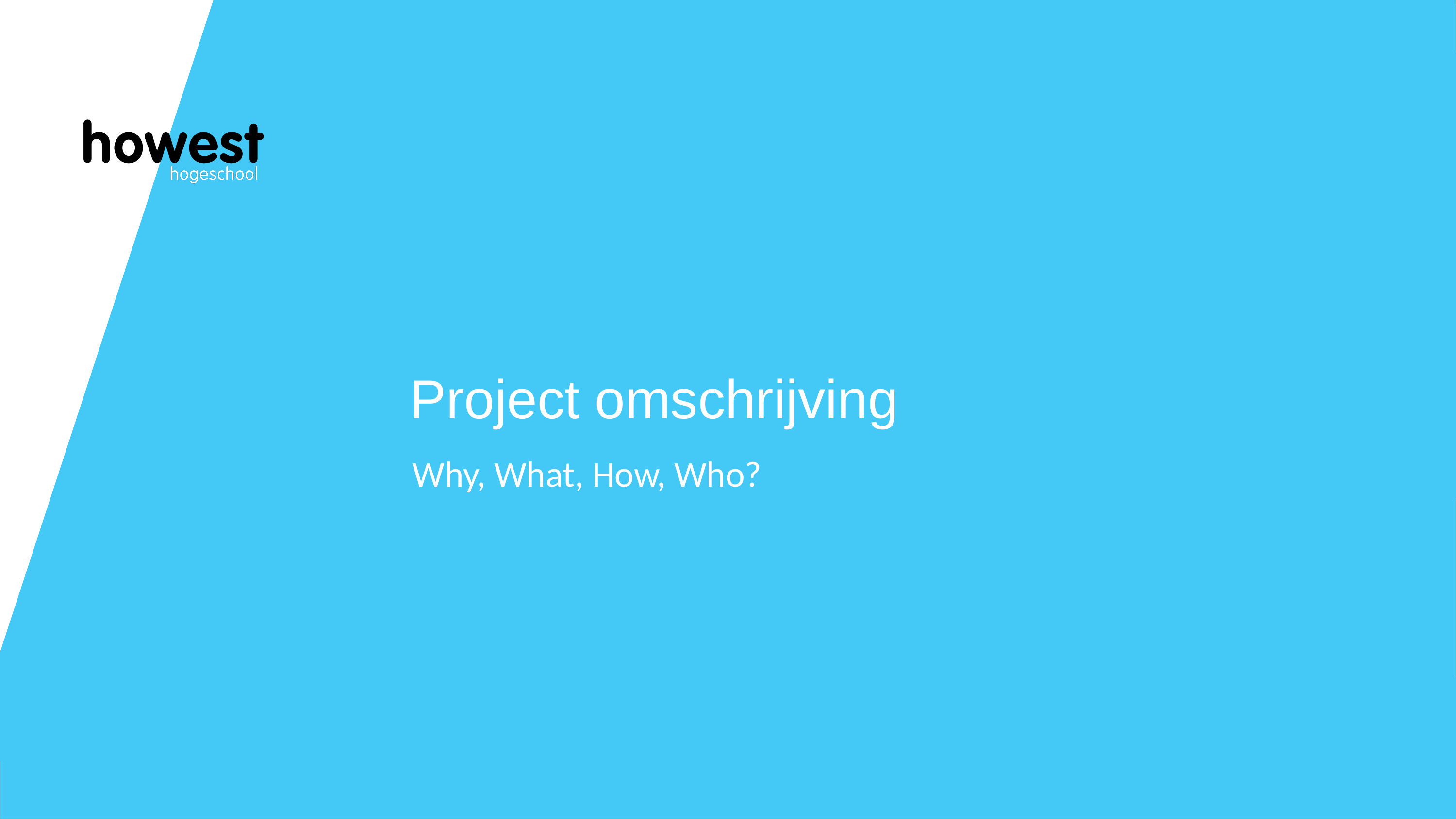

# Project omschrijving
Why, What, How, Who?